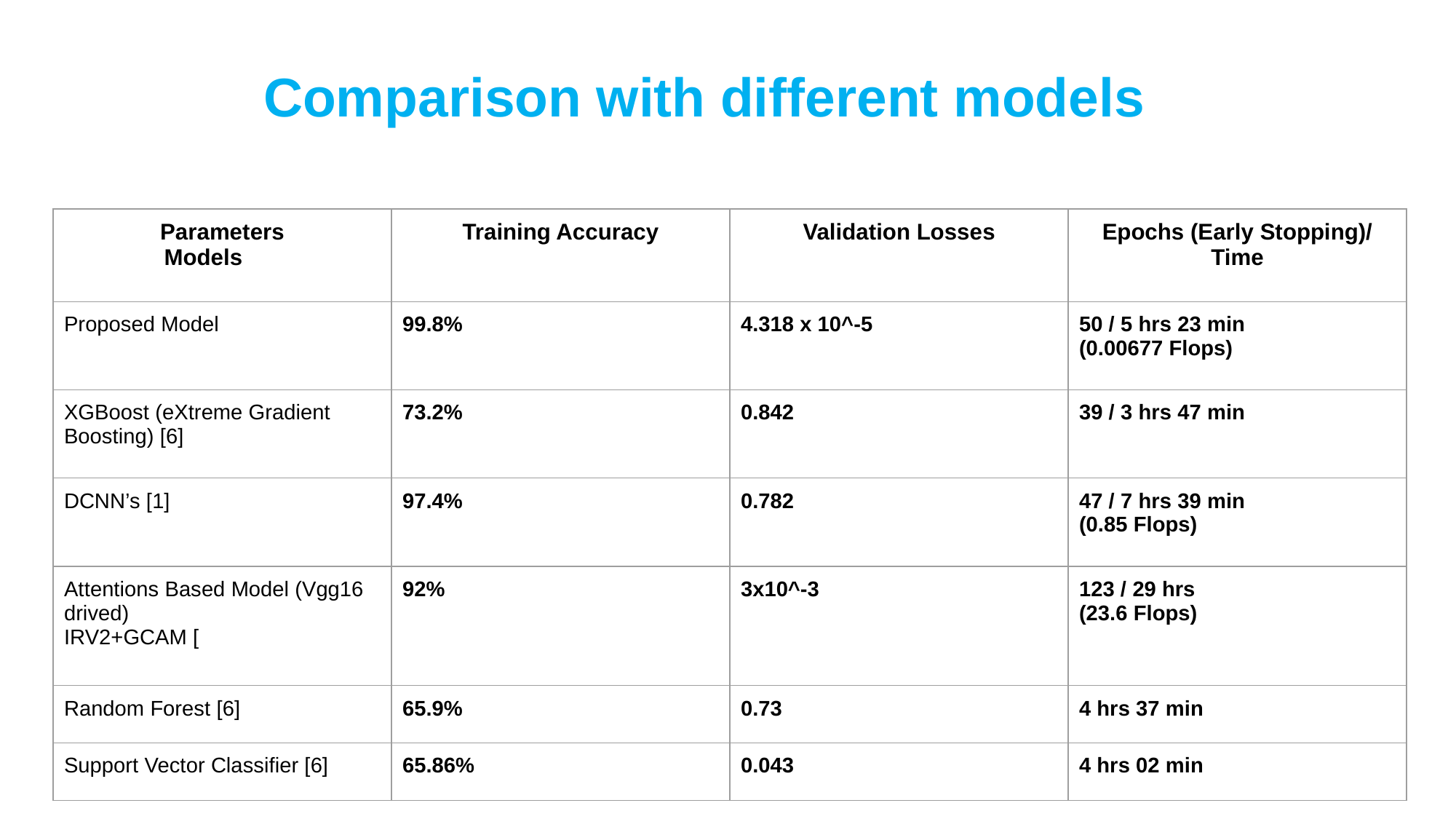

Comparison with different models
| Parameters Models | Training Accuracy | Validation Losses | Epochs (Early Stopping)/ Time |
| --- | --- | --- | --- |
| Proposed Model | 99.8% | 4.318 x 10^-5 | 50 / 5 hrs 23 min (0.00677 Flops) |
| XGBoost (eXtreme Gradient Boosting) [6] | 73.2% | 0.842 | 39 / 3 hrs 47 min |
| DCNN’s [1] | 97.4% | 0.782 | 47 / 7 hrs 39 min (0.85 Flops) |
| Attentions Based Model (Vgg16 drived) IRV2+GCAM [ | 92% | 3x10^-3 | 123 / 29 hrs (23.6 Flops) |
| Random Forest [6] | 65.9% | 0.73 | 4 hrs 37 min |
| Support Vector Classifier [6] | 65.86% | 0.043 | 4 hrs 02 min |